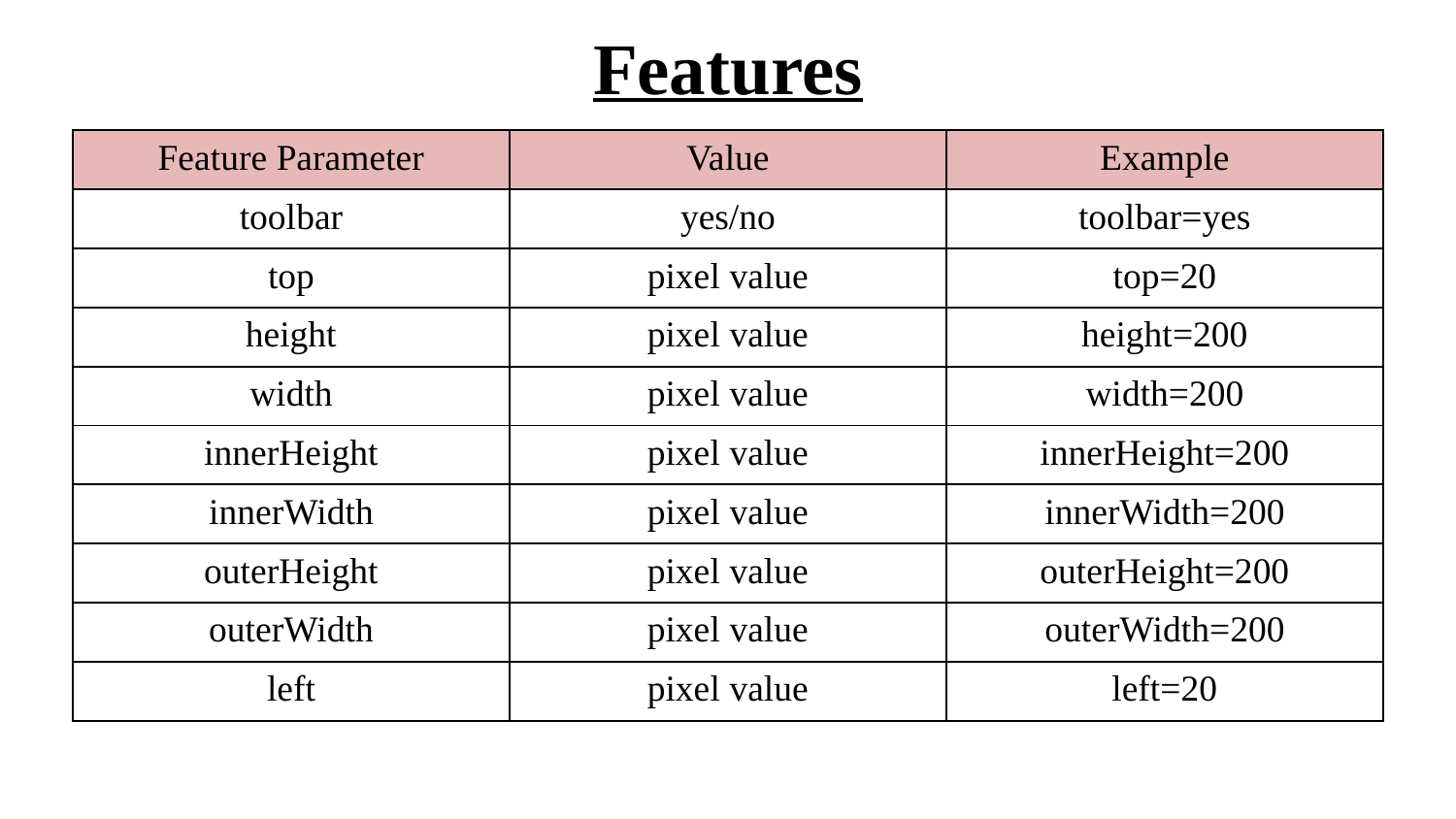

# Features
| Feature Parameter | Value | Example |
| --- | --- | --- |
| toolbar | yes/no | toolbar=yes |
| top | pixel value | top=20 |
| height | pixel value | height=200 |
| width | pixel value | width=200 |
| innerHeight | pixel value | innerHeight=200 |
| innerWidth | pixel value | innerWidth=200 |
| outerHeight | pixel value | outerHeight=200 |
| outerWidth | pixel value | outerWidth=200 |
| left | pixel value | left=20 |